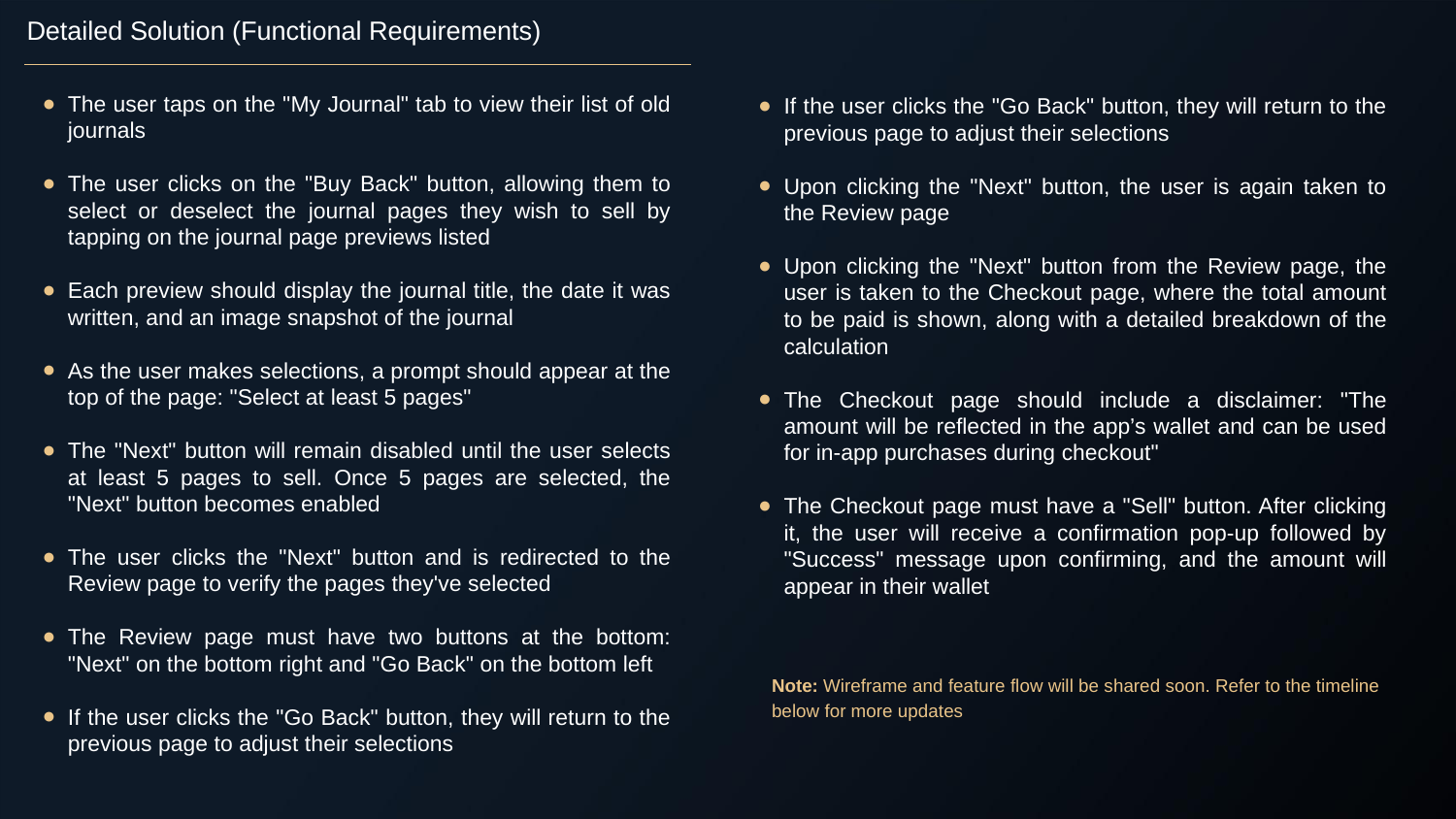

# Detailed Solution (Functional Requirements)

If the user clicks the "Go Back" button, they will return to the previous page to adjust their selections

Upon clicking the "Next" button, the user is again taken to the Review page

Upon clicking the "Next" button from the Review page, the user is taken to the Checkout page, where the total amount to be paid is shown, along with a detailed breakdown of the calculation

The Checkout page should include a disclaimer: "The amount will be reflected in the app’s wallet and can be used for in-app purchases during checkout"

The Checkout page must have a "Sell" button. After clicking it, the user will receive a confirmation pop-up followed by "Success" message upon confirming, and the amount will appear in their wallet
The user taps on the "My Journal" tab to view their list of old journals

The user clicks on the "Buy Back" button, allowing them to select or deselect the journal pages they wish to sell by tapping on the journal page previews listed

Each preview should display the journal title, the date it was written, and an image snapshot of the journal

As the user makes selections, a prompt should appear at the top of the page: "Select at least 5 pages"

The "Next" button will remain disabled until the user selects at least 5 pages to sell. Once 5 pages are selected, the "Next" button becomes enabled

The user clicks the "Next" button and is redirected to the Review page to verify the pages they've selected

The Review page must have two buttons at the bottom: "Next" on the bottom right and "Go Back" on the bottom left

If the user clicks the "Go Back" button, they will return to the previous page to adjust their selections
Note: Wireframe and feature flow will be shared soon. Refer to the timeline below for more updates